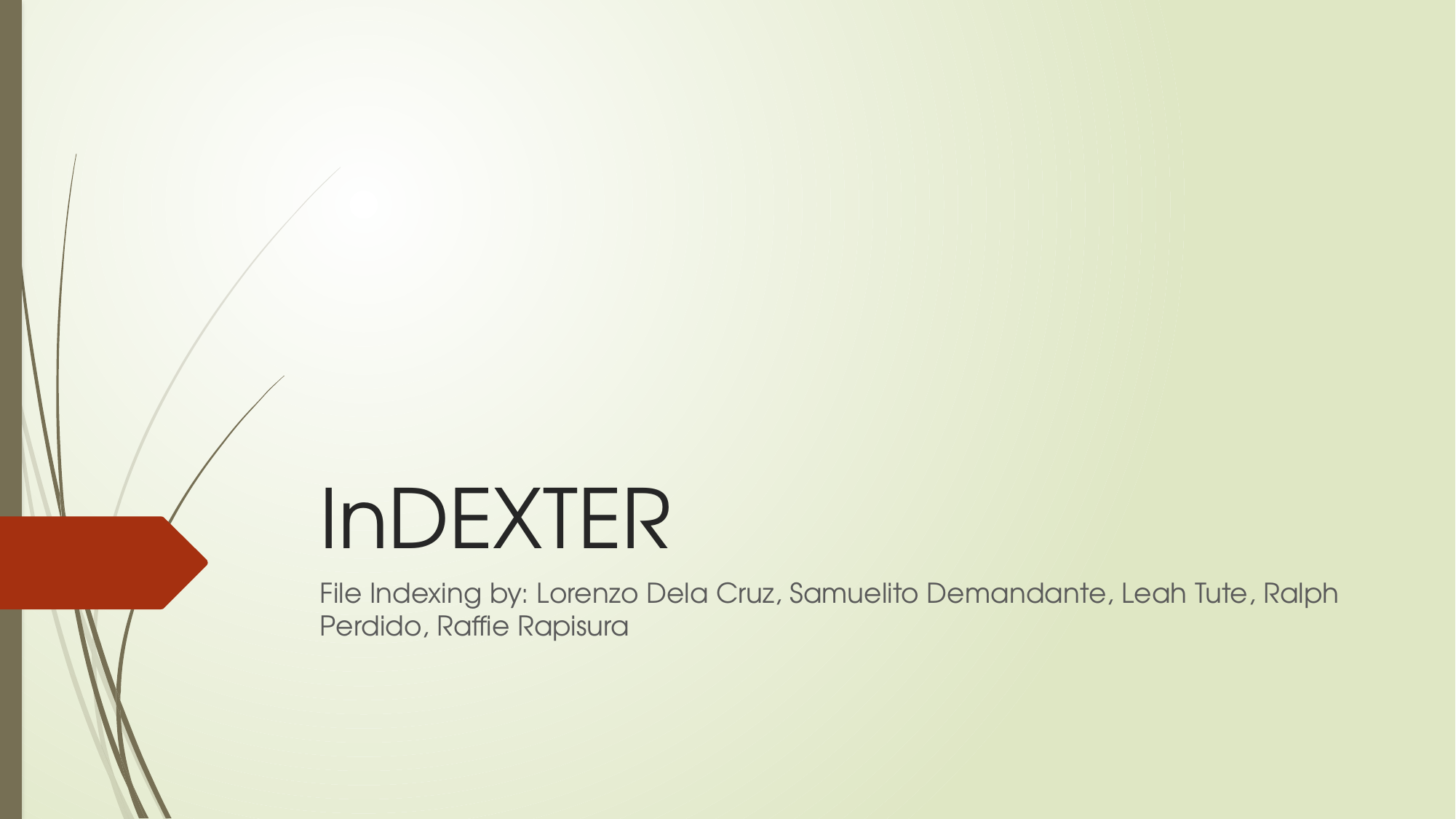

# InDEXTER
File Indexing by: Lorenzo Dela Cruz, Samuelito Demandante, Leah Tute, Ralph Perdido, Raffie Rapisura